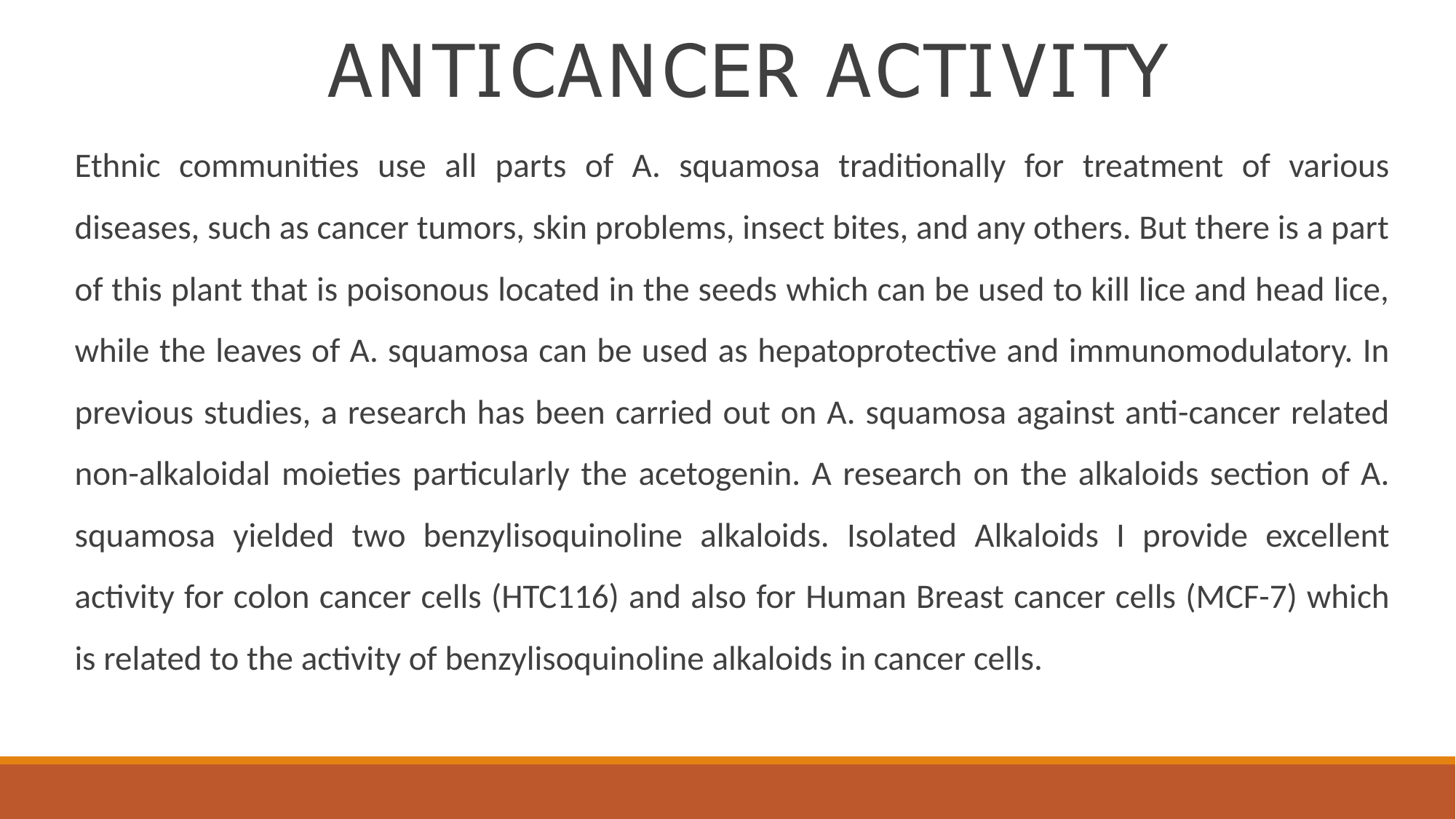

# ANTICANCER ACTIVITY
Ethnic communities use all parts of A. squamosa traditionally for treatment of various diseases, such as cancer tumors, skin problems, insect bites, and any others. But there is a part of this plant that is poisonous located in the seeds which can be used to kill lice and head lice, while the leaves of A. squamosa can be used as hepatoprotective and immunomodulatory. In previous studies, a research has been carried out on A. squamosa against anti-cancer related non-alkaloidal moieties particularly the acetogenin. A research on the alkaloids section of A. squamosa yielded two benzylisoquinoline alkaloids. Isolated Alkaloids I provide excellent activity for colon cancer cells (HTC116) and also for Human Breast cancer cells (MCF-7) which is related to the activity of benzylisoquinoline alkaloids in cancer cells.